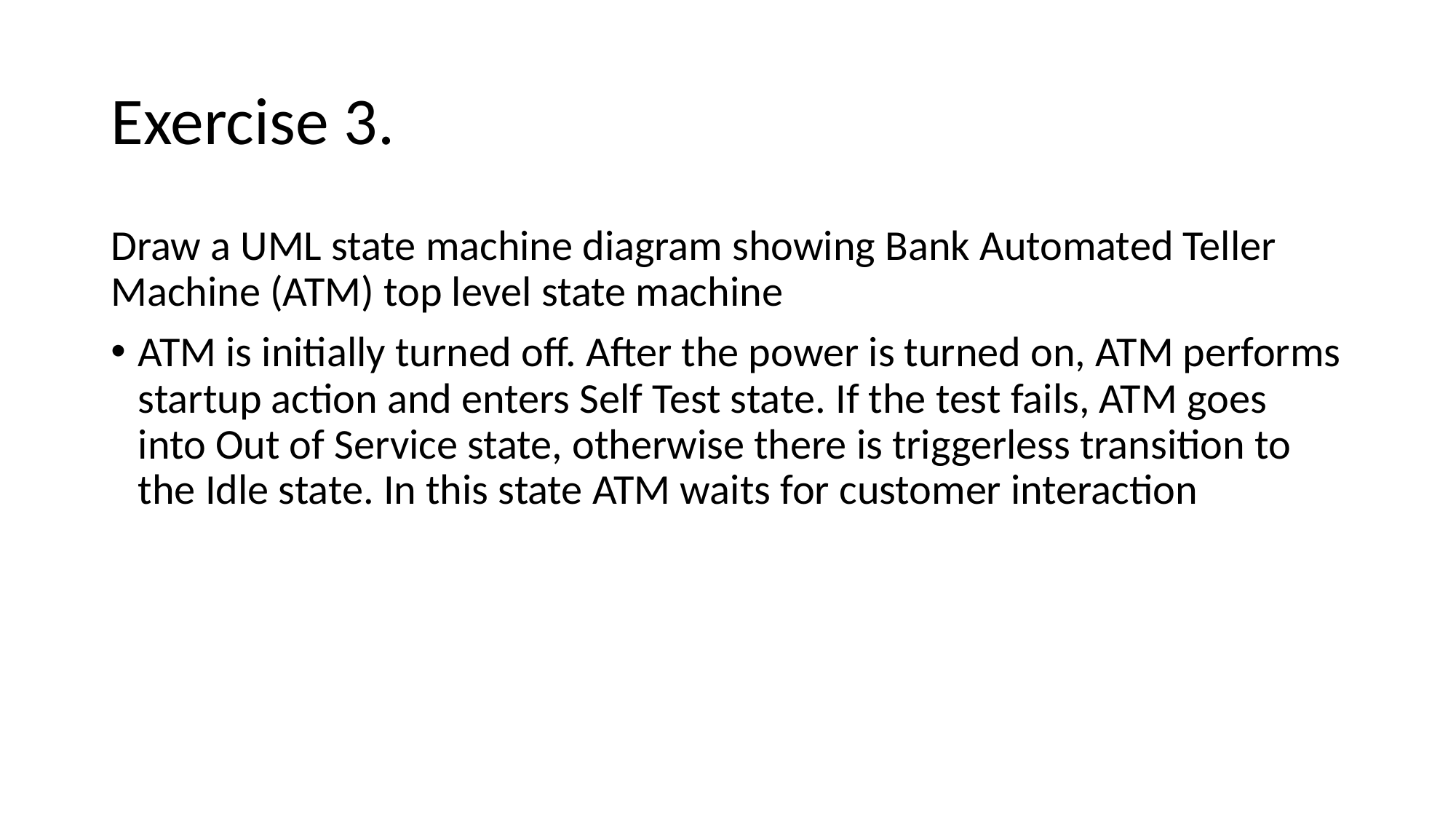

# Exercise 3.
Draw a UML state machine diagram showing Bank Automated Teller Machine (ATM) top level state machine
ATM is initially turned off. After the power is turned on, ATM performs startup action and enters Self Test state. If the test fails, ATM goes into Out of Service state, otherwise there is triggerless transition to the Idle state. In this state ATM waits for customer interaction